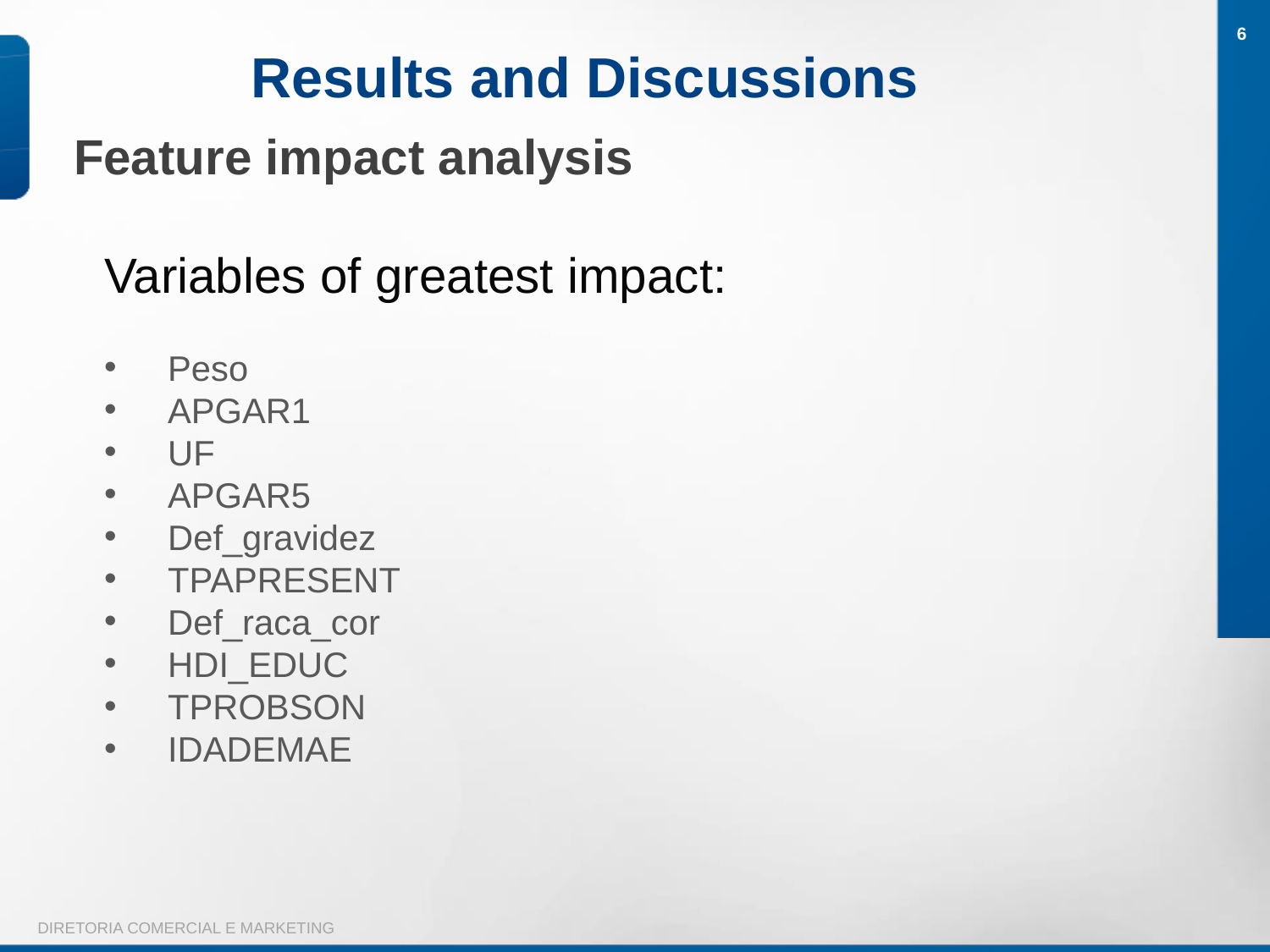

6
Results and Discussions
Feature impact analysis
Variables of greatest impact:

Peso
APGAR1
UF
APGAR5
Def_gravidez
TPAPRESENT
Def_raca_cor
HDI_EDUC
TPROBSON
IDADEMAE